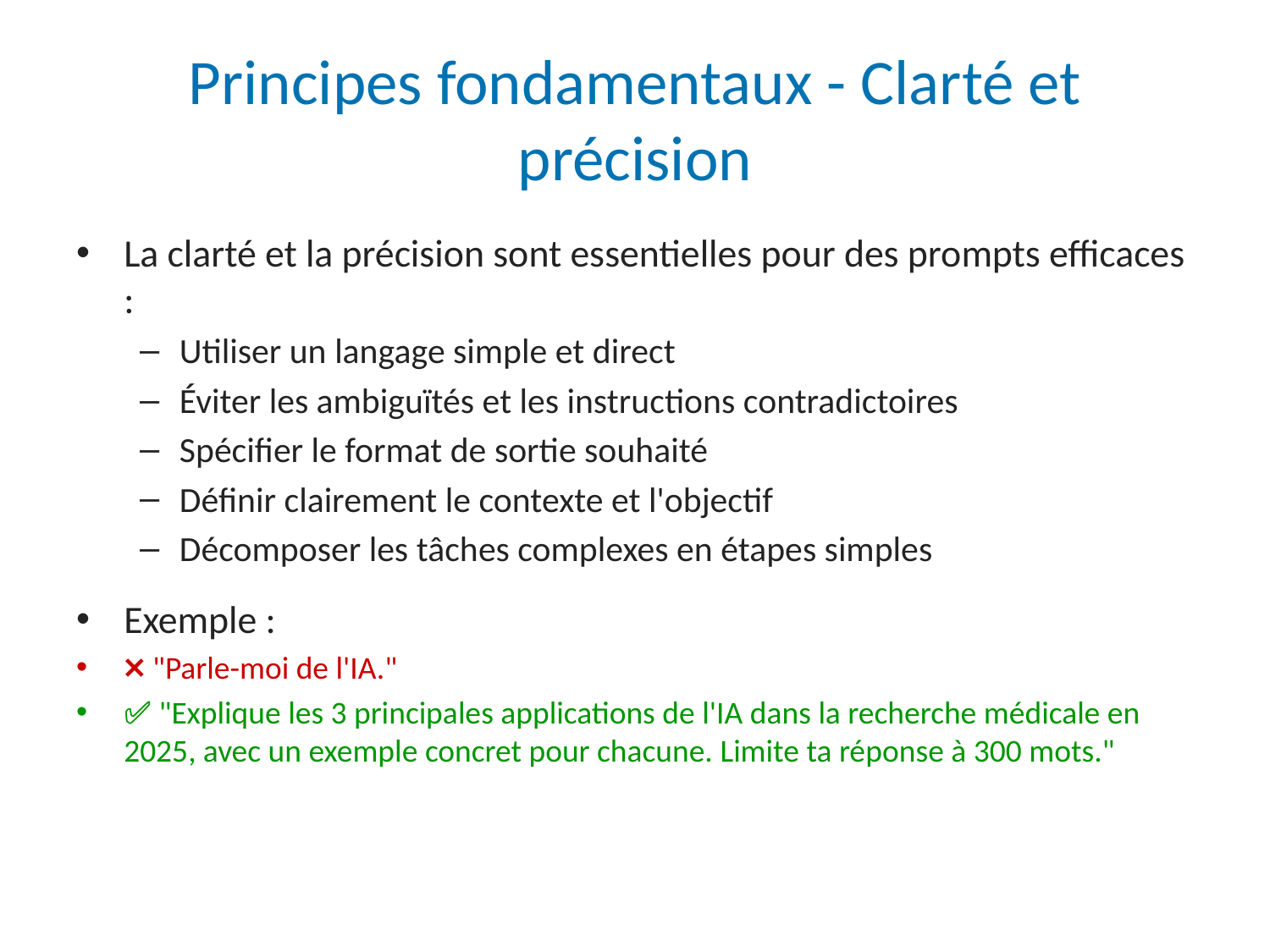

# Principes fondamentaux - Clarté et précision
La clarté et la précision sont essentielles pour des prompts efficaces :
Utiliser un langage simple et direct
Éviter les ambiguïtés et les instructions contradictoires
Spécifier le format de sortie souhaité
Définir clairement le contexte et l'objectif
Décomposer les tâches complexes en étapes simples
Exemple :
❌ "Parle-moi de l'IA."
✅ "Explique les 3 principales applications de l'IA dans la recherche médicale en 2025, avec un exemple concret pour chacune. Limite ta réponse à 300 mots."